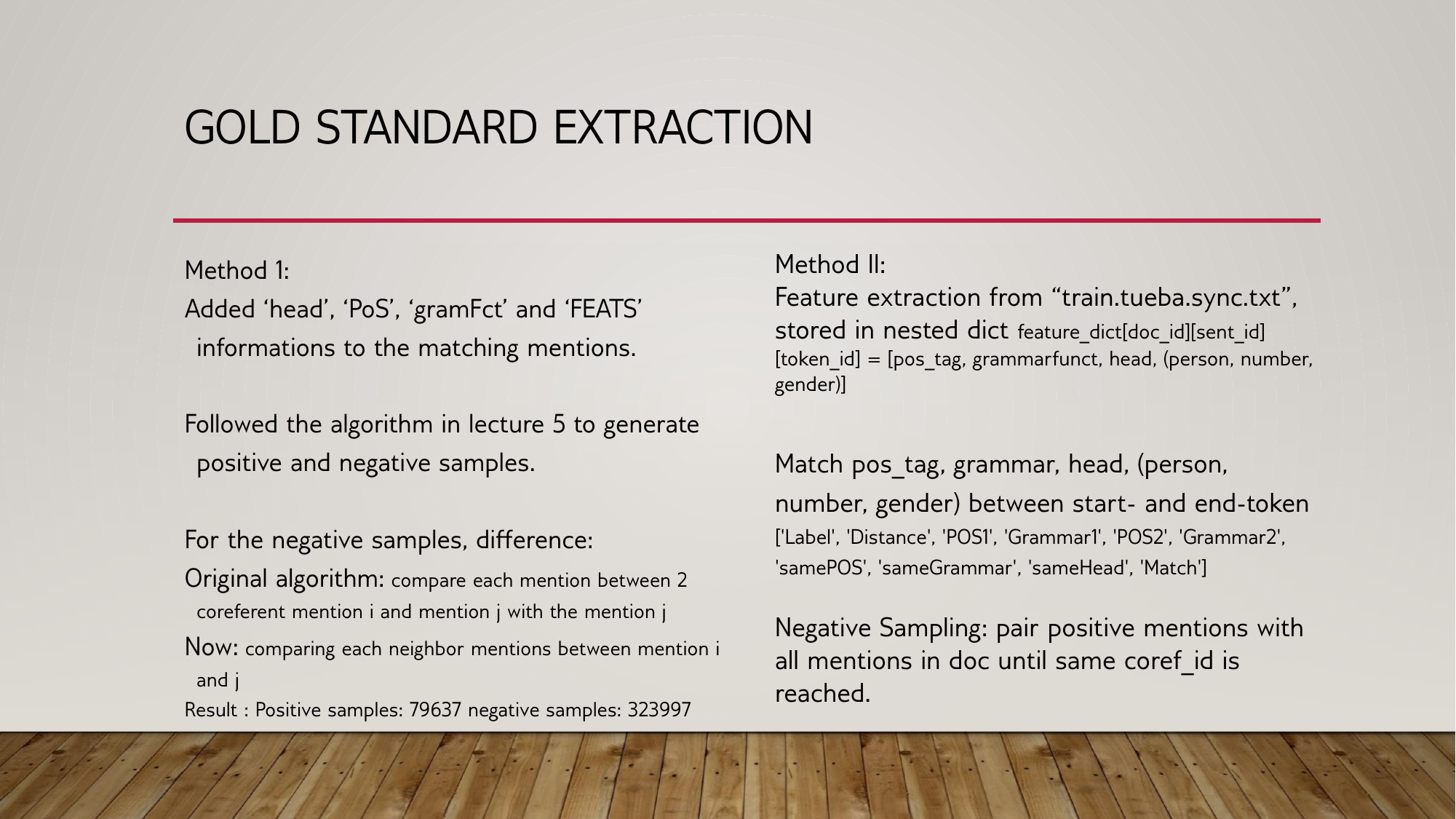

# GOLD STANDARD EXTRACTION
Method 1:
Added ‘head’, ‘PoS’, ‘gramFct’ and ‘FEATS’ informations to the matching mentions.

Followed the algorithm in lecture 5 to generate positive and negative samples.

For the negative samples, difference:
Original algorithm: compare each mention between 2 coreferent mention i and mention j with the mention j
Now: comparing each neighbor mentions between mention i and j
Result : Positive samples: 79637 negative samples: 323997

Method II:
Feature extraction from “train.tueba.sync.txt”, stored in nested dict feature_dict[doc_id][sent_id][token_id] = [pos_tag, grammarfunct, head, (person, number, gender)]

Match pos_tag, grammar, head, (person, number, gender) between start- and end-token
['Label', 'Distance', 'POS1', 'Grammar1', 'POS2', 'Grammar2', 'samePOS', 'sameGrammar', 'sameHead', 'Match']

Negative Sampling: pair positive mentions with all mentions in doc until same coref_id is reached.